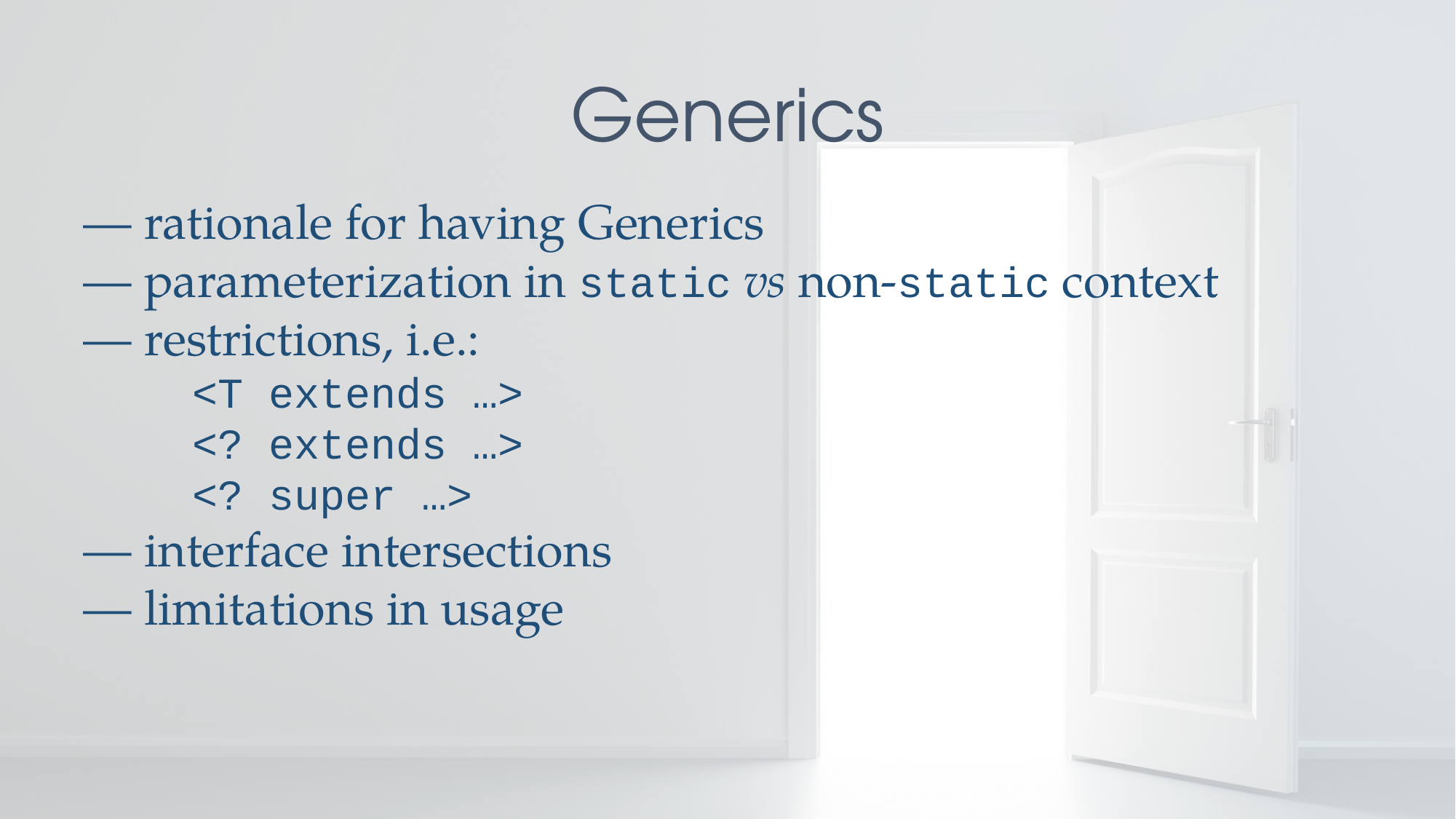

# Generics
— rationale for having Generics
— parameterization in static vs non-static context
— restrictions, i.e.:
	<T extends …>
	<? extends …>
	<? super …>
— interface intersections
— limitations in usage